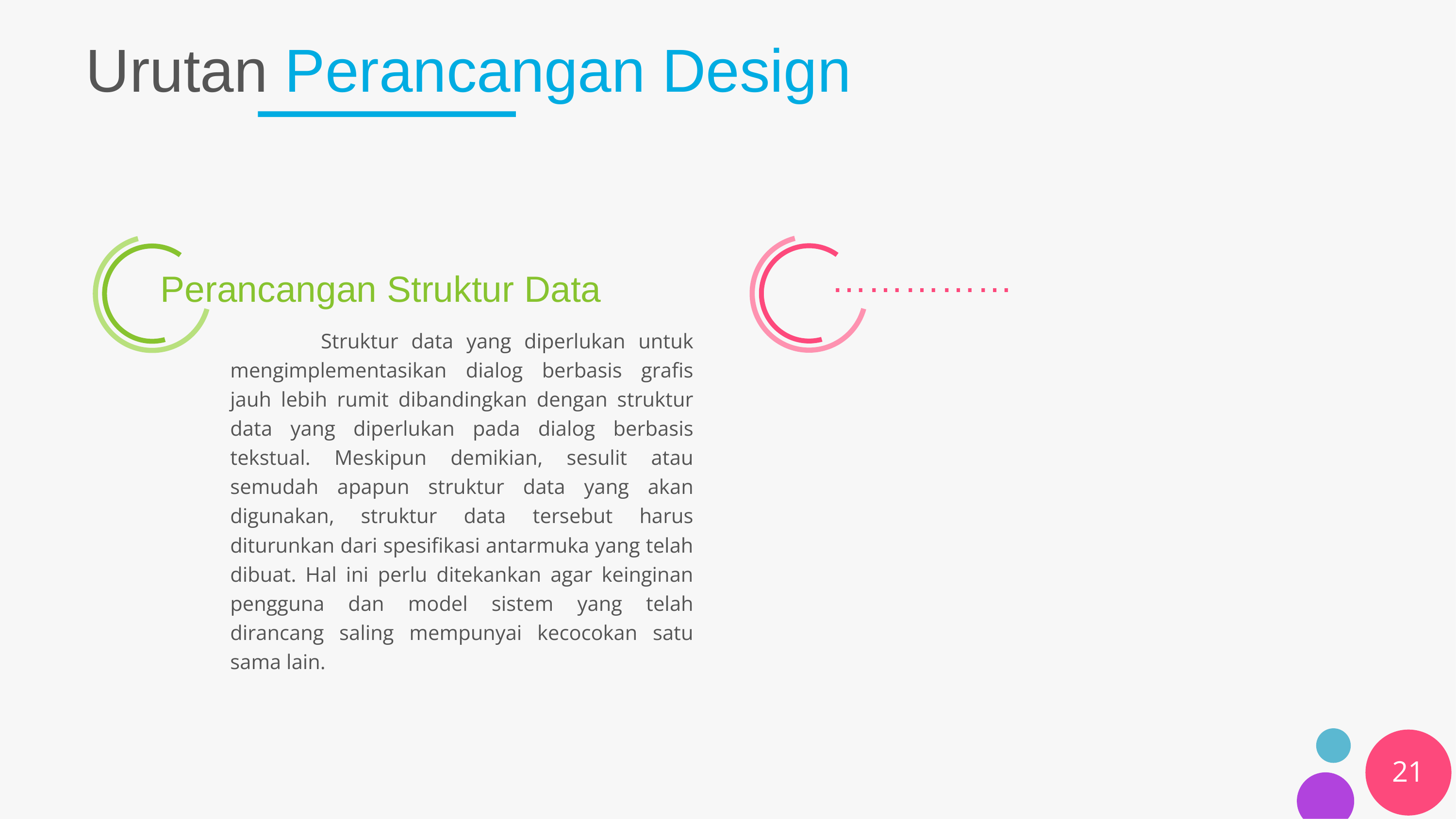

# Urutan Perancangan Design
……………
 Perancangan Struktur Data
       Struktur data yang diperlukan untuk mengimplementasikan dialog berbasis grafis jauh lebih rumit dibandingkan dengan struktur data yang diperlukan pada dialog berbasis tekstual. Meskipun demikian, sesulit atau semudah apapun struktur data yang akan digunakan, struktur data tersebut harus diturunkan dari spesifikasi antarmuka yang telah dibuat. Hal ini perlu ditekankan agar keinginan pengguna dan model sistem yang telah dirancang saling mempunyai kecocokan satu sama lain.
21